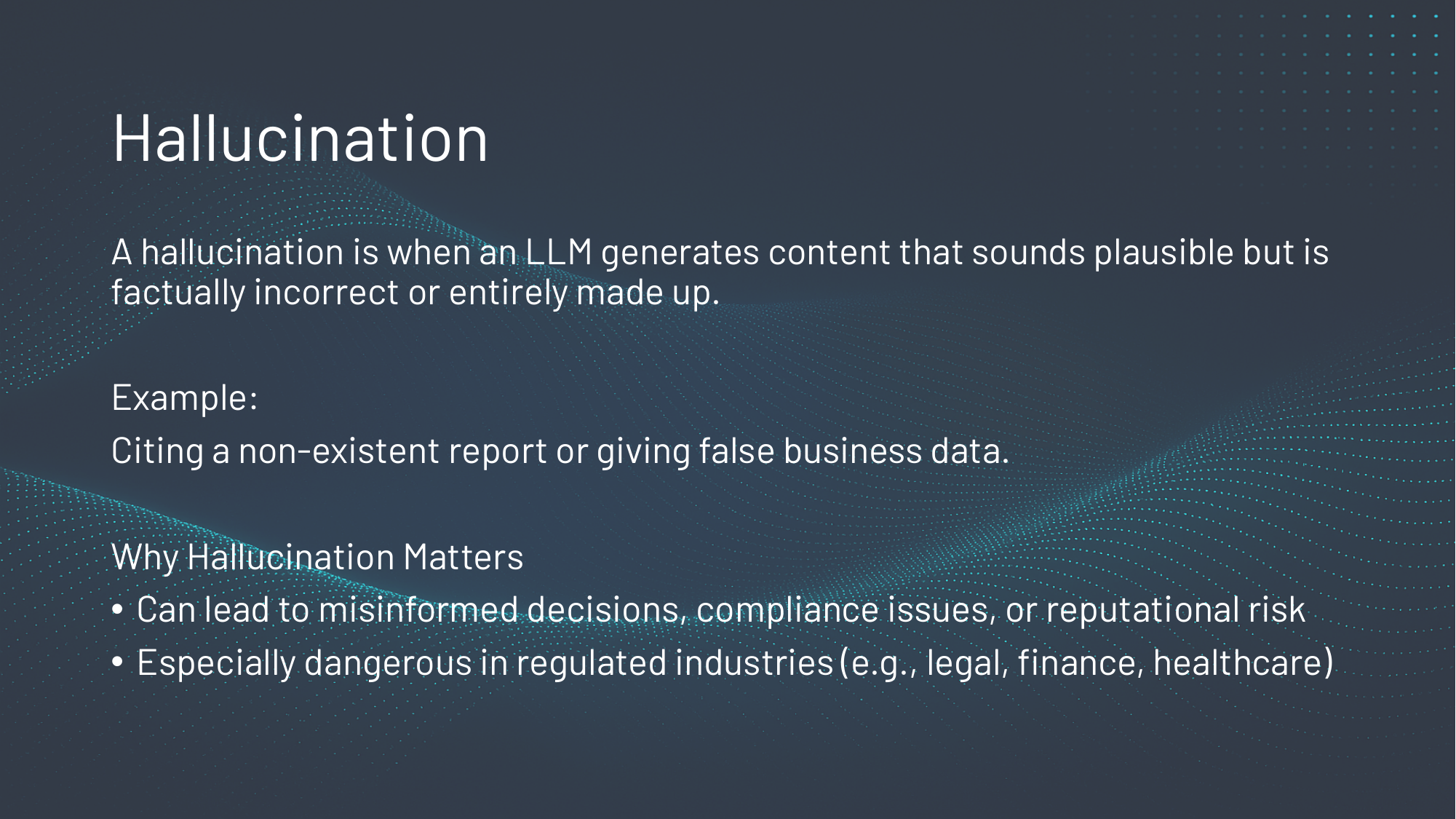

Hallucination
A hallucination is when an LLM generates content that sounds plausible but is factually incorrect or entirely made up.

Example:
Citing a non-existent report or giving false business data.

Why Hallucination Matters
Can lead to misinformed decisions, compliance issues, or reputational risk
Especially dangerous in regulated industries (e.g., legal, finance, healthcare)